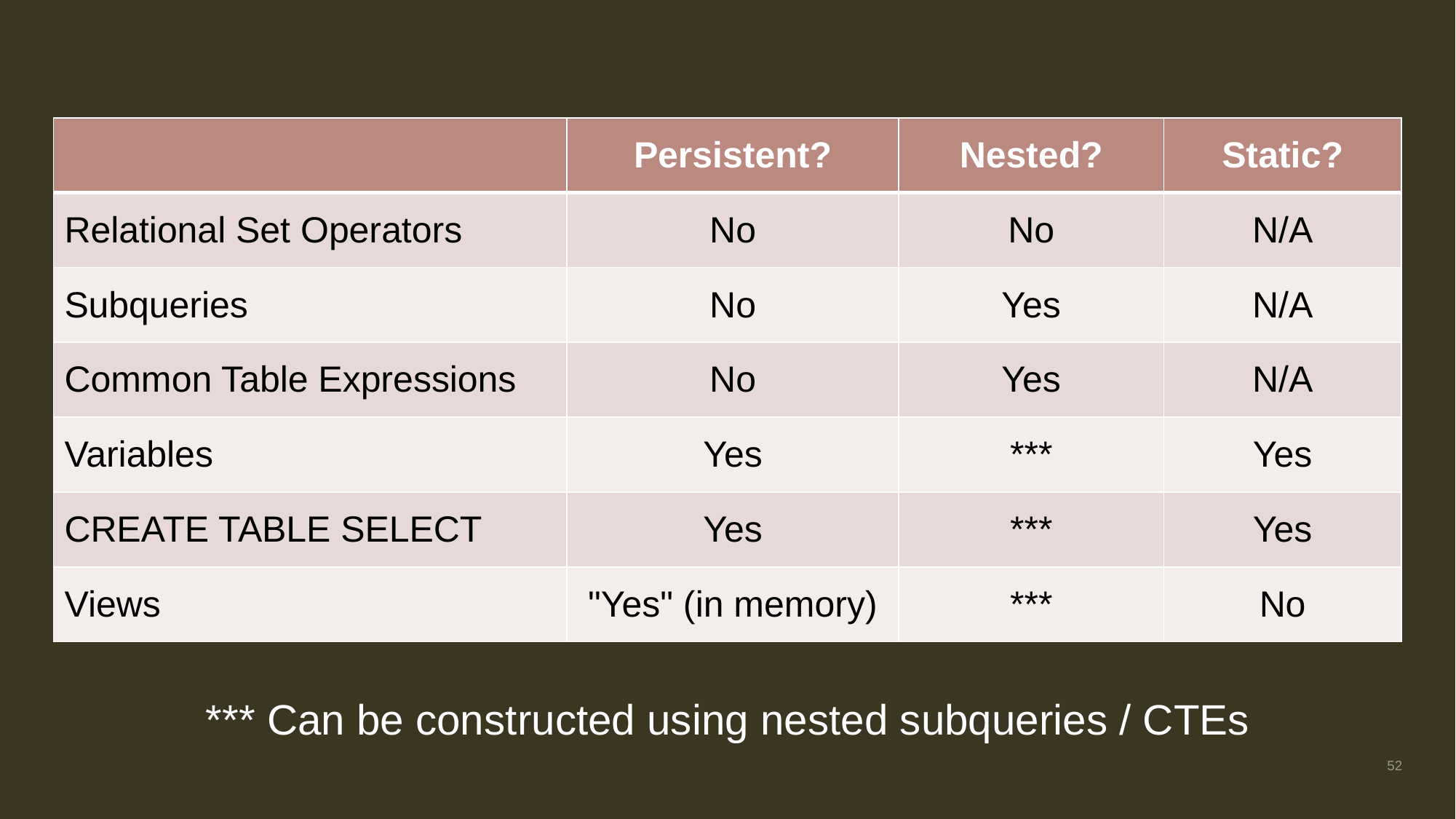

|  | Persistent? | Nested? | Static? |
| --- | --- | --- | --- |
| Relational Set Operators | No | No | N/A |
| Subqueries | No | Yes | N/A |
| Common Table Expressions | No | Yes | N/A |
| Variables | Yes | \*\*\* | Yes |
| CREATE TABLE SELECT | Yes | \*\*\* | Yes |
| Views | "Yes" (in memory) | \*\*\* | No |
*** Can be constructed using nested subqueries / CTEs
52